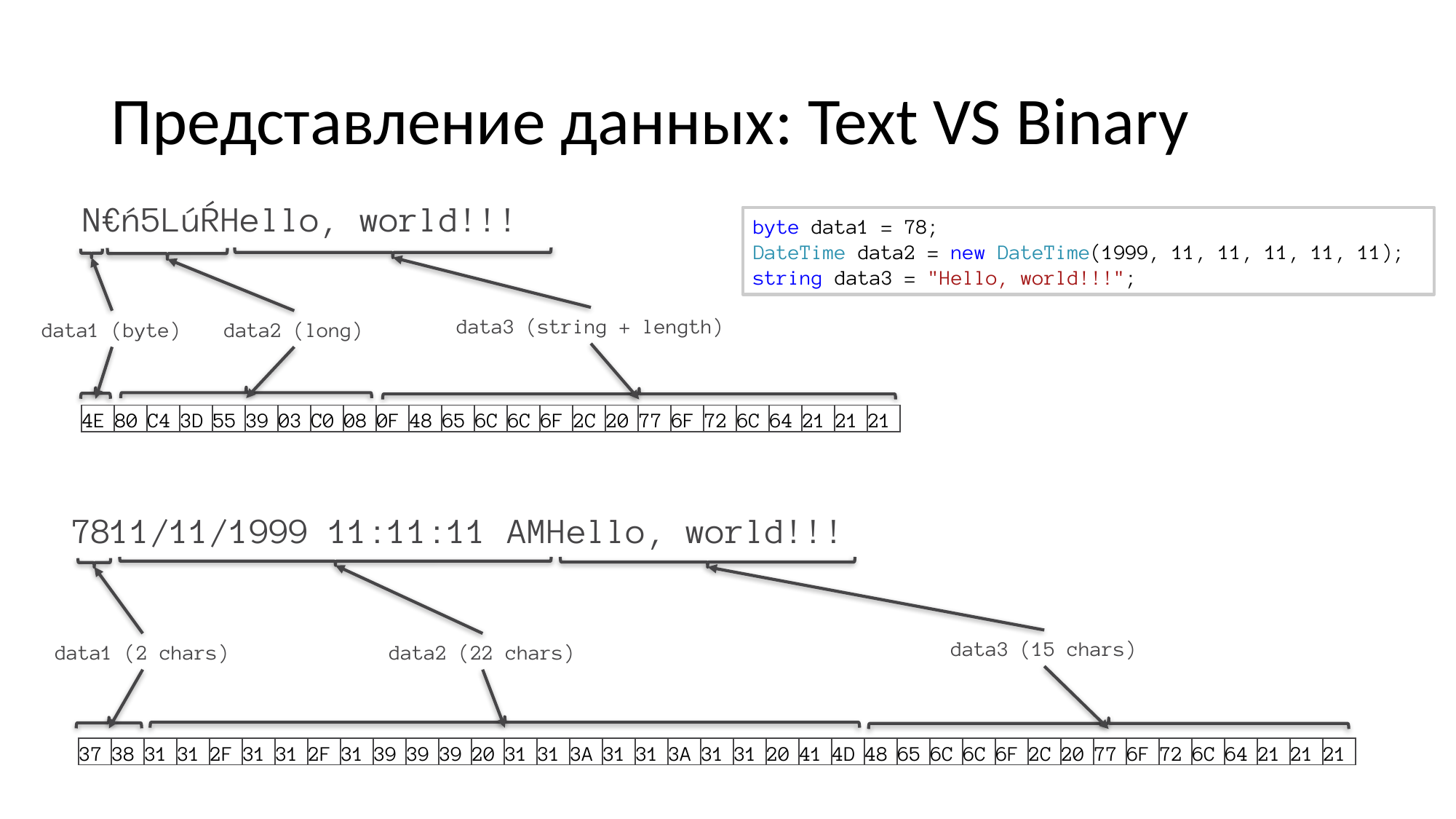

# Представление данных: Text VS Binary
N€ń5LúŔHello, world!!!
byte data1 = 78;
DateTime data2 = new DateTime(1999, 11, 11, 11, 11, 11);
string data3 = "Hello, world!!!";

data3 (string + length)

data2 (long)

data1 (byte)

| 4E | 80 | C4 | 3D | 55 | 39 | 03 | C0 | 08 | 0F | 48 | 65 | 6C | 6C | 6F | 2C | 20 | 77 | 6F | 72 | 6C | 64 | 21 | 21 | 21 |
| --- | --- | --- | --- | --- | --- | --- | --- | --- | --- | --- | --- | --- | --- | --- | --- | --- | --- | --- | --- | --- | --- | --- | --- | --- |
7811/11/1999 11:11:11 AMHello, world!!!

data3 (15 chars)

data2 (22 chars)

data1 (2 chars)

| 37 | 38 | 31 | 31 | 2F | 31 | 31 | 2F | 31 | 39 | 39 | 39 | 20 | 31 | 31 | 3A | 31 | 31 | 3A | 31 | 31 | 20 | 41 | 4D | 48 | 65 | 6C | 6C | 6F | 2C | 20 | 77 | 6F | 72 | 6C | 64 | 21 | 21 | 21 |
| --- | --- | --- | --- | --- | --- | --- | --- | --- | --- | --- | --- | --- | --- | --- | --- | --- | --- | --- | --- | --- | --- | --- | --- | --- | --- | --- | --- | --- | --- | --- | --- | --- | --- | --- | --- | --- | --- | --- |